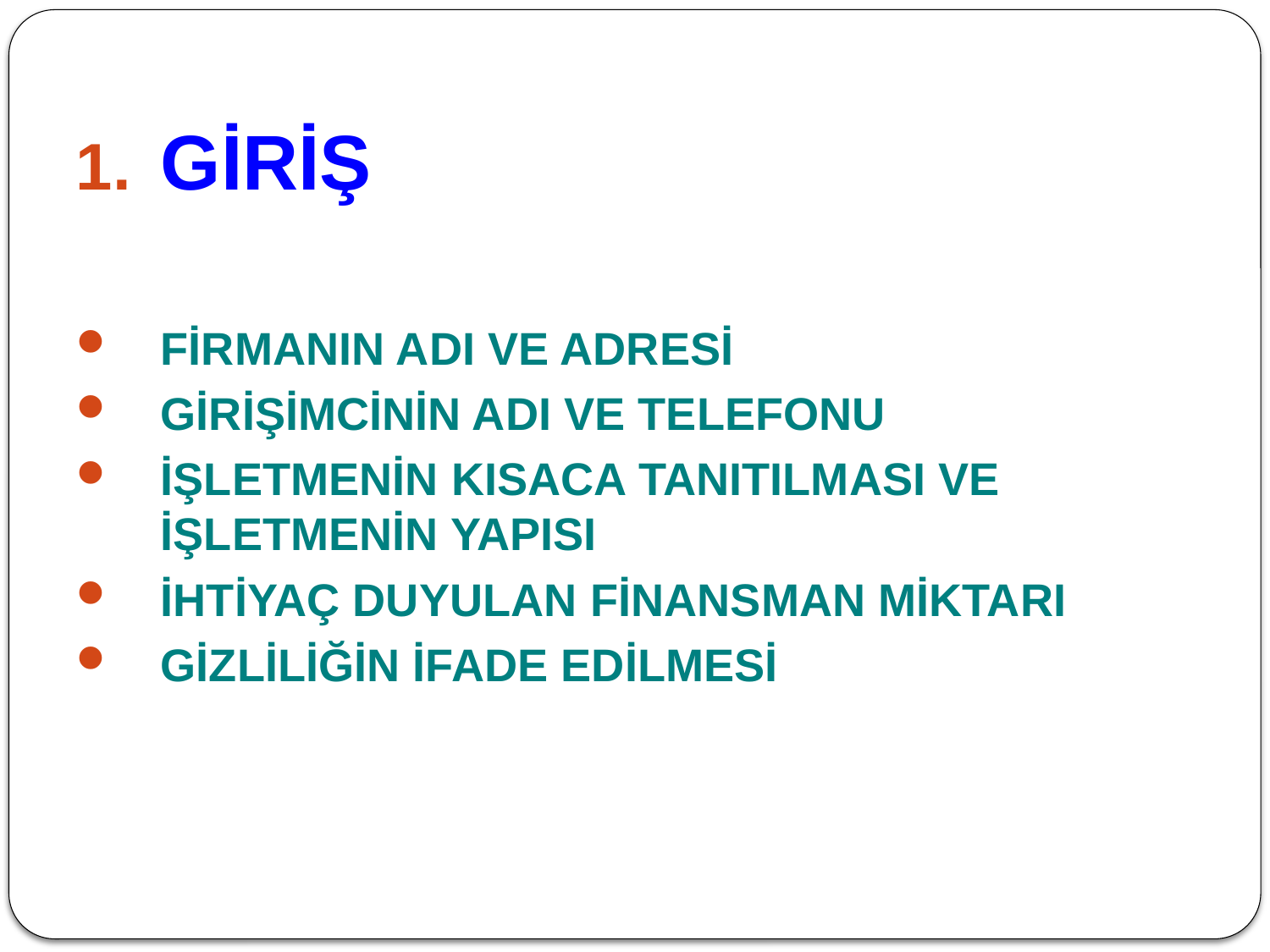

GİRİŞ

FİRMANIN ADI VE ADRESİ
GİRİŞİMCİNİN ADI VE TELEFONU
İŞLETMENİN KISACA TANITILMASI VE İŞLETMENİN YAPISI
İHTİYAÇ DUYULAN FİNANSMAN MİKTARI
GİZLİLİĞİN İFADE EDİLMESİ